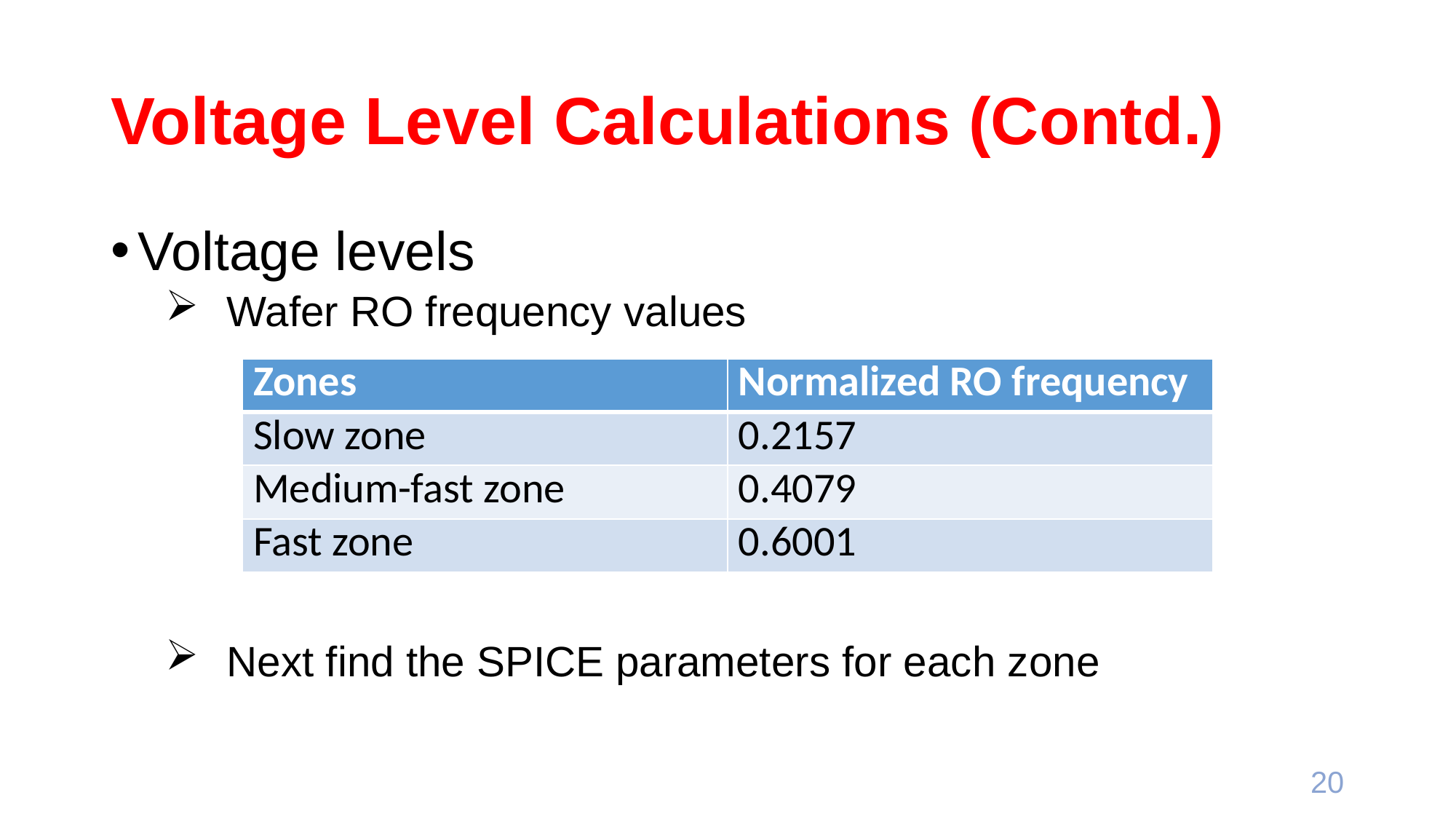

# Voltage Level Calculations (Contd.)
Voltage levels
Wafer RO frequency values

Next find the SPICE parameters for each zone
| Zones | Normalized RO frequency |
| --- | --- |
| Slow zone | 0.2157 |
| Medium-fast zone | 0.4079 |
| Fast zone | 0.6001 |
20